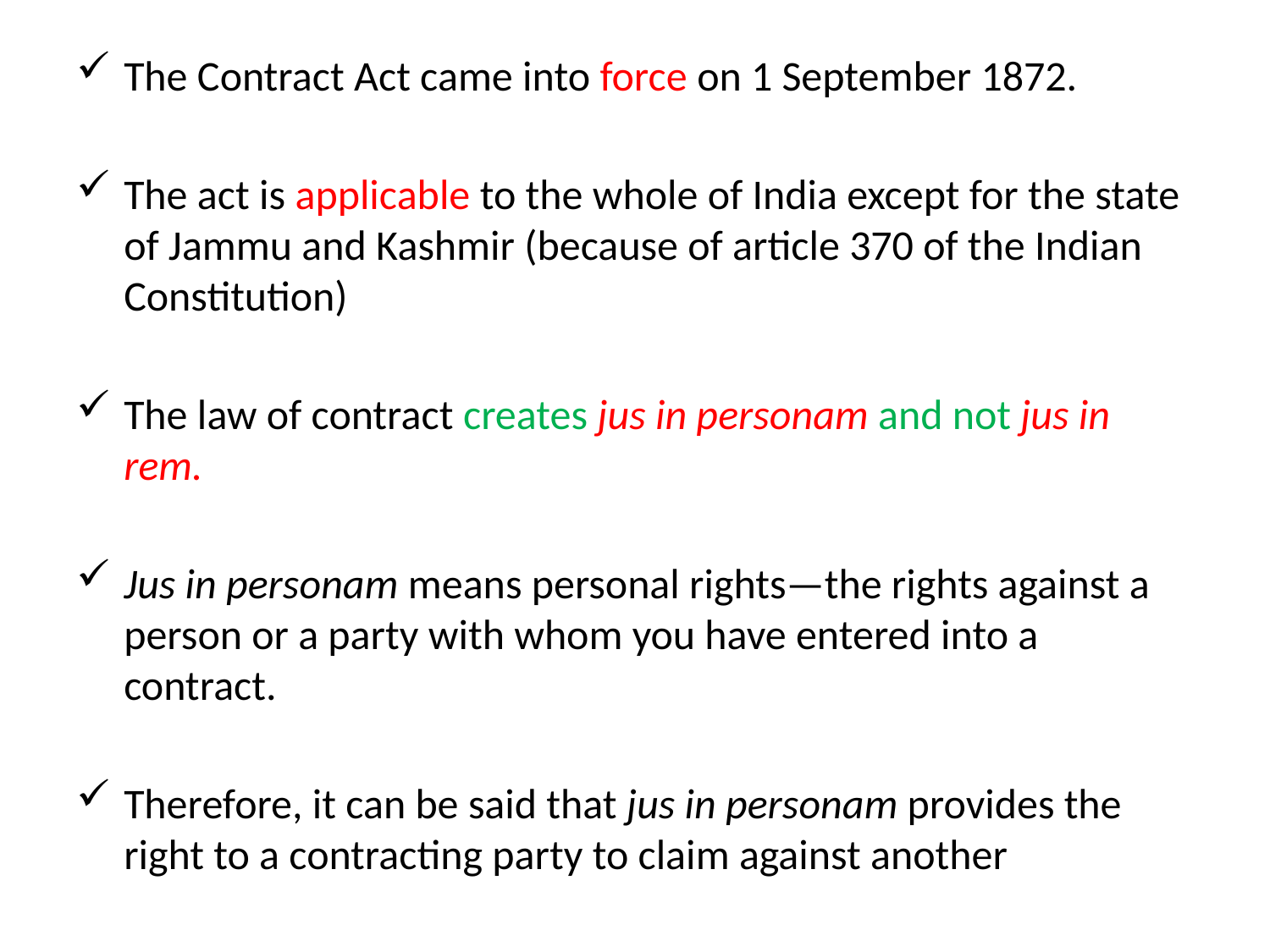

The Contract Act came into force on 1 September 1872.

The act is applicable to the whole of India except for the state of Jammu and Kashmir (because of article 370 of the Indian Constitution)

The law of contract creates jus in personam and not jus in rem.

Jus in personam means personal rights—the rights against a person or a party with whom you have entered into a contract.

Therefore, it can be said that jus in personam provides the right to a contracting party to claim against another